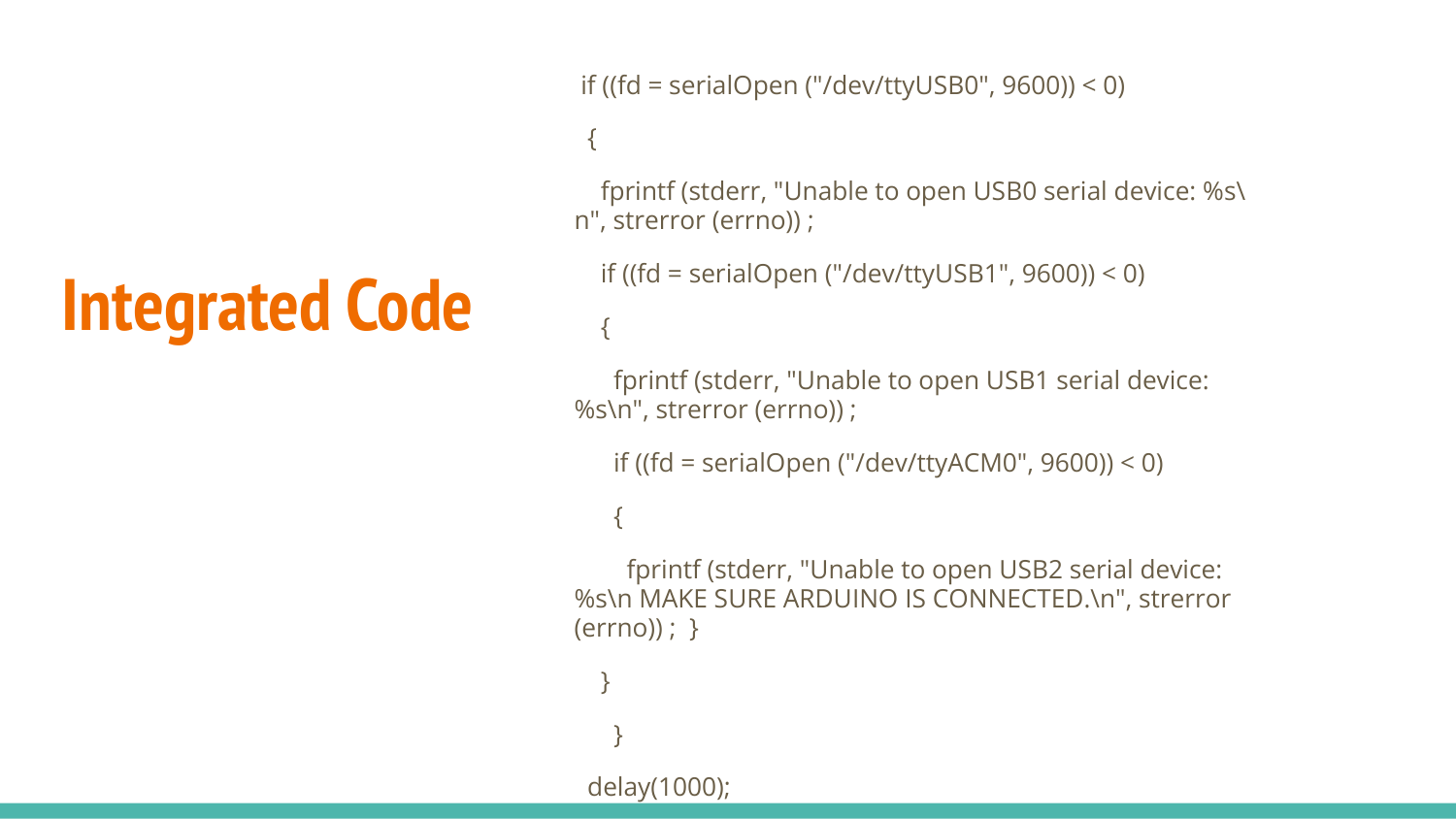

if ((fd = serialOpen ("/dev/ttyUSB0", 9600)) < 0)
  {
    fprintf (stderr, "Unable to open USB0 serial device: %s\n", strerror (errno)) ;
    if ((fd = serialOpen ("/dev/ttyUSB1", 9600)) < 0)
    {
      fprintf (stderr, "Unable to open USB1 serial device: %s\n", strerror (errno)) ;
      if ((fd = serialOpen ("/dev/ttyACM0", 9600)) < 0)
      {
        fprintf (stderr, "Unable to open USB2 serial device: %s\n MAKE SURE ARDUINO IS CONNECTED.\n", strerror (errno)) ;  }
    }
      }
  delay(1000);

# Integrated Code